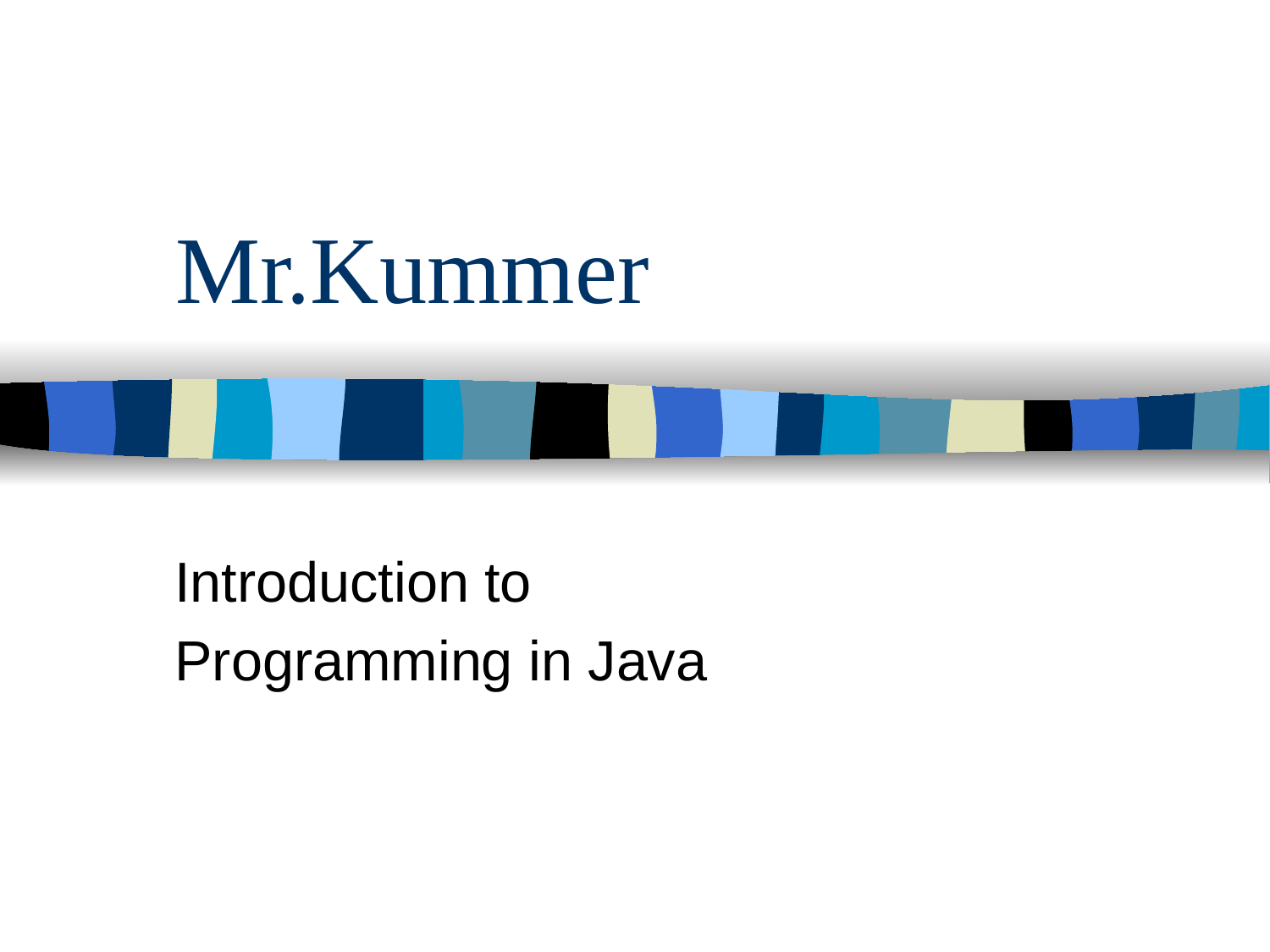

# Mr.Kummer
Introduction to
Programming in Java